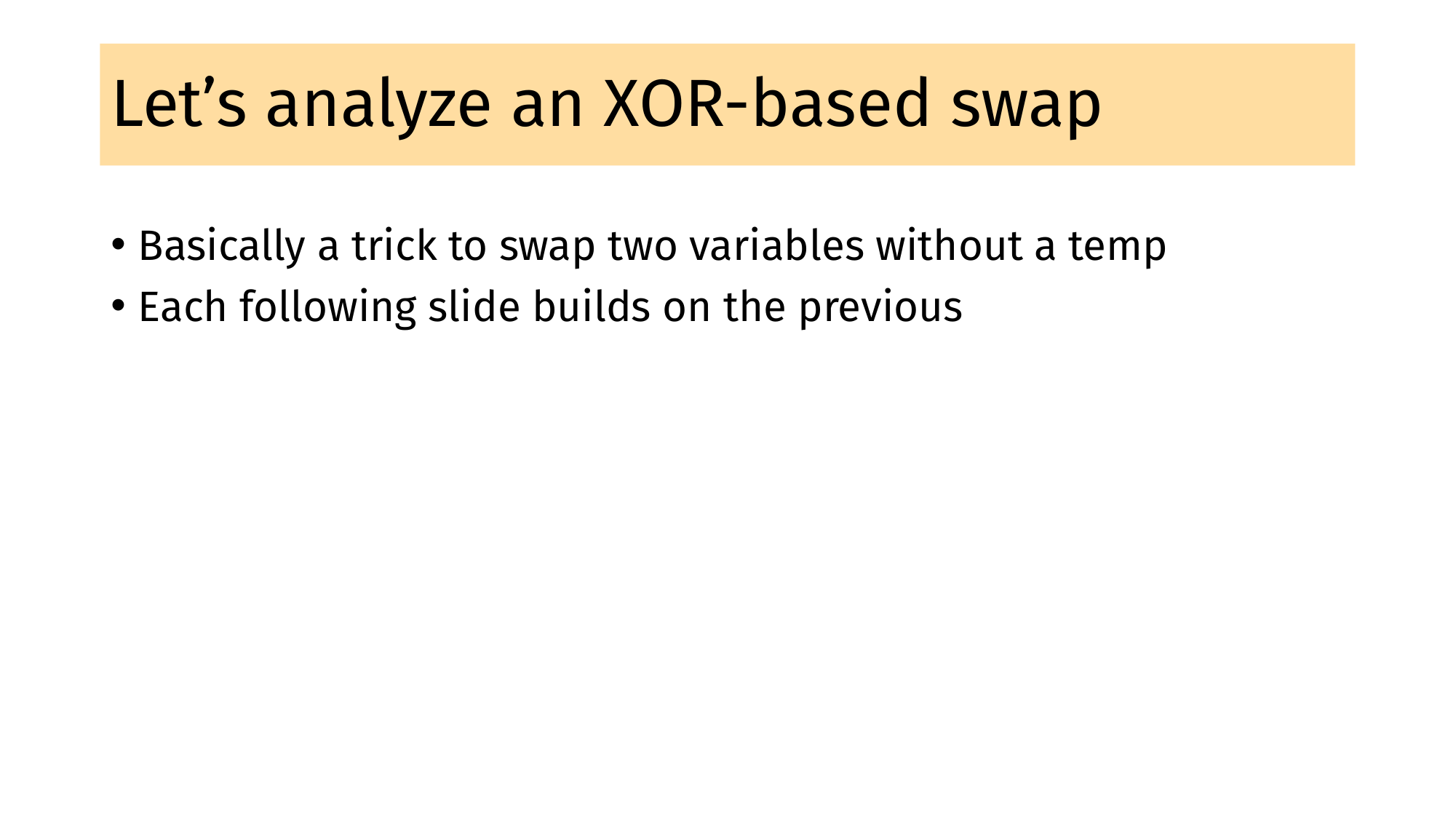

# Let’s analyze an XOR-based swap
Basically a trick to swap two variables without a temp
Each following slide builds on the previous